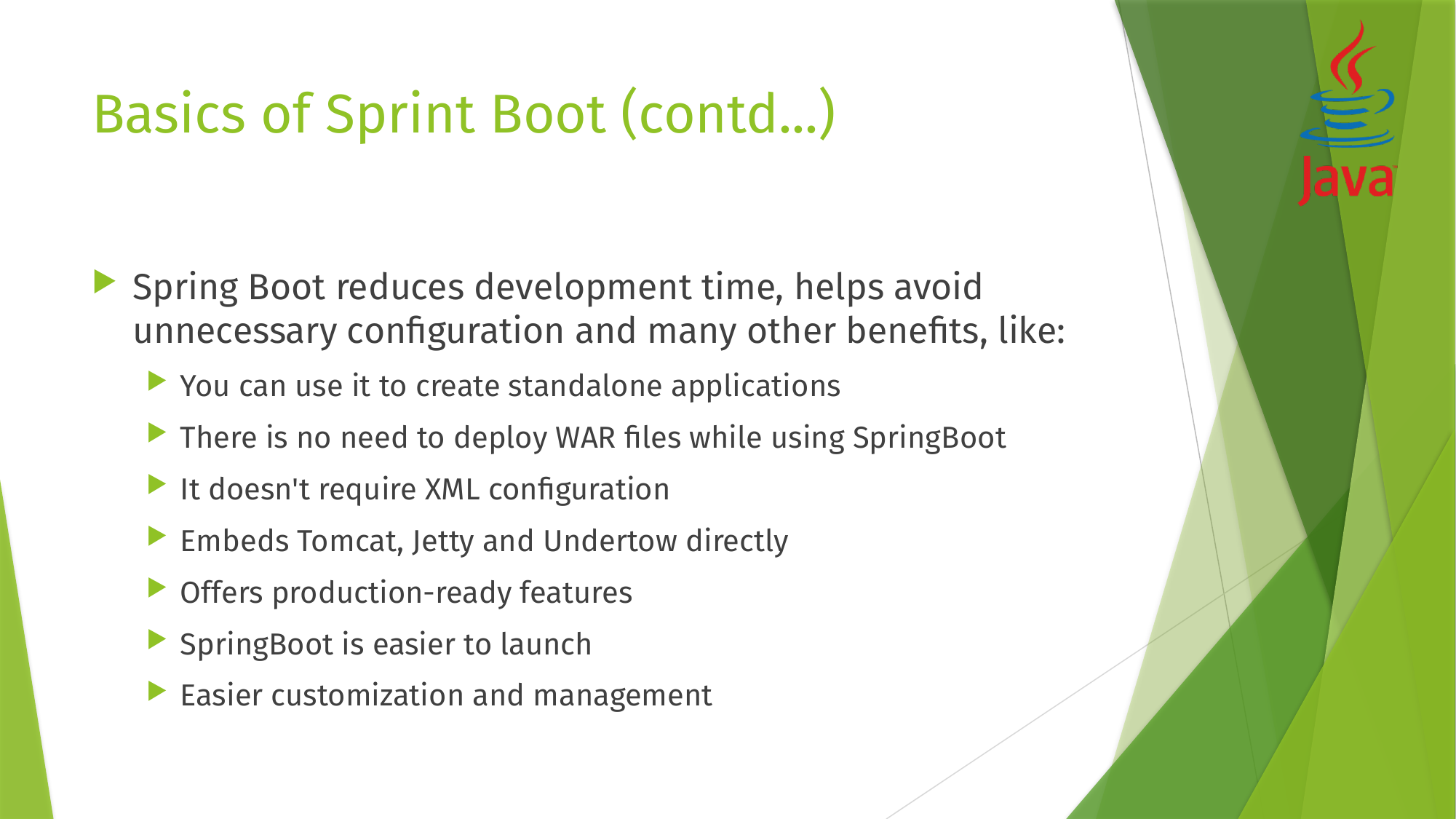

# Basics of Sprint Boot (contd...)
Spring Boot reduces development time, helps avoid unnecessary configuration and many other benefits, like:
You can use it to create standalone applications
There is no need to deploy WAR files while using SpringBoot
It doesn't require XML configuration
Embeds Tomcat, Jetty and Undertow directly
Offers production-ready features
SpringBoot is easier to launch
Easier customization and management